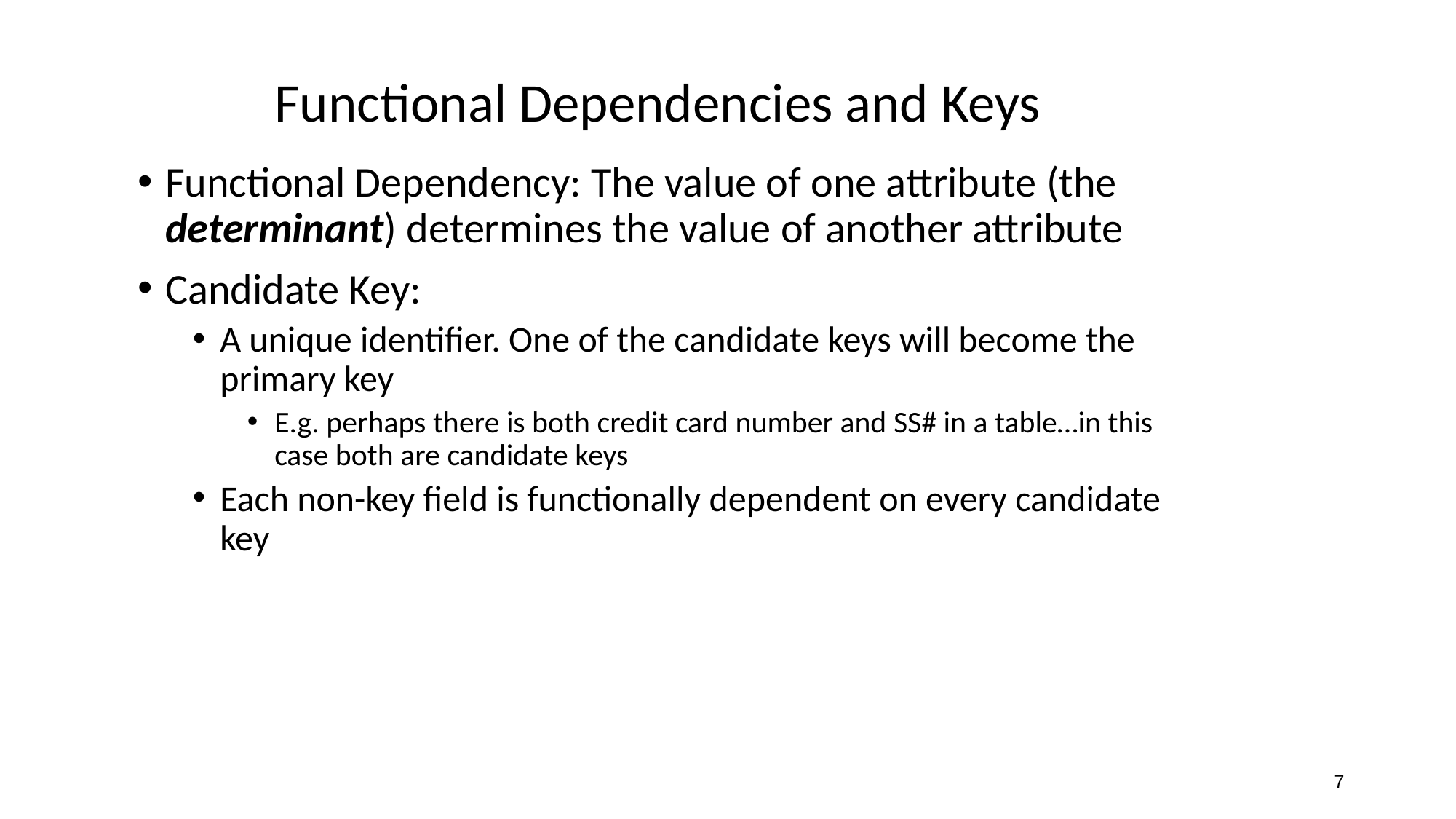

# Functional Dependencies and Keys
Functional Dependency: The value of one attribute (the determinant) determines the value of another attribute
Candidate Key:
A unique identifier. One of the candidate keys will become the primary key
E.g. perhaps there is both credit card number and SS# in a table…in this case both are candidate keys
Each non-key field is functionally dependent on every candidate key
7